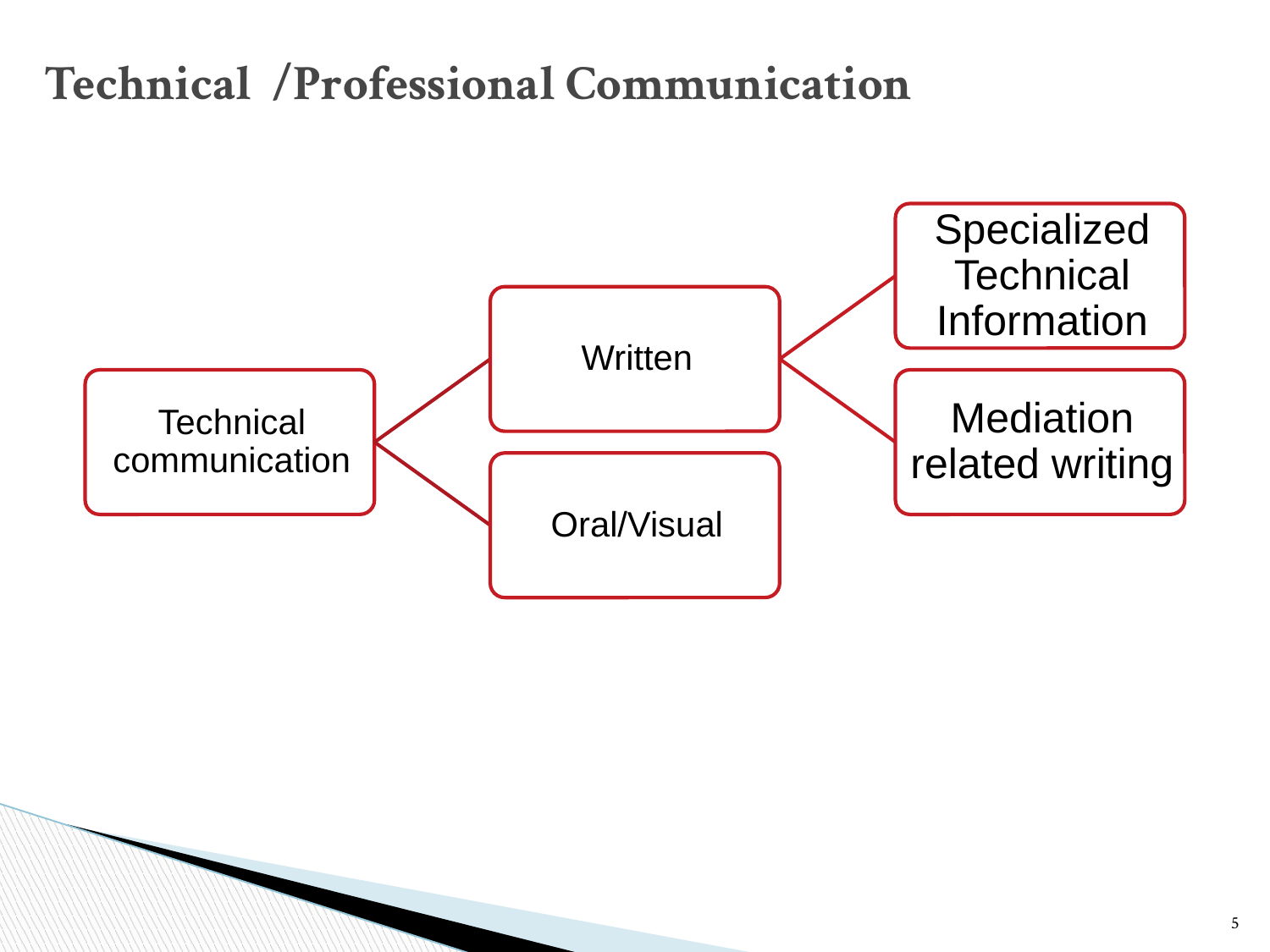

# Technical  /Professional Communication
Technical communication

Written

Specialized Technical Information

Mediation related writing

Oral/Visual
5